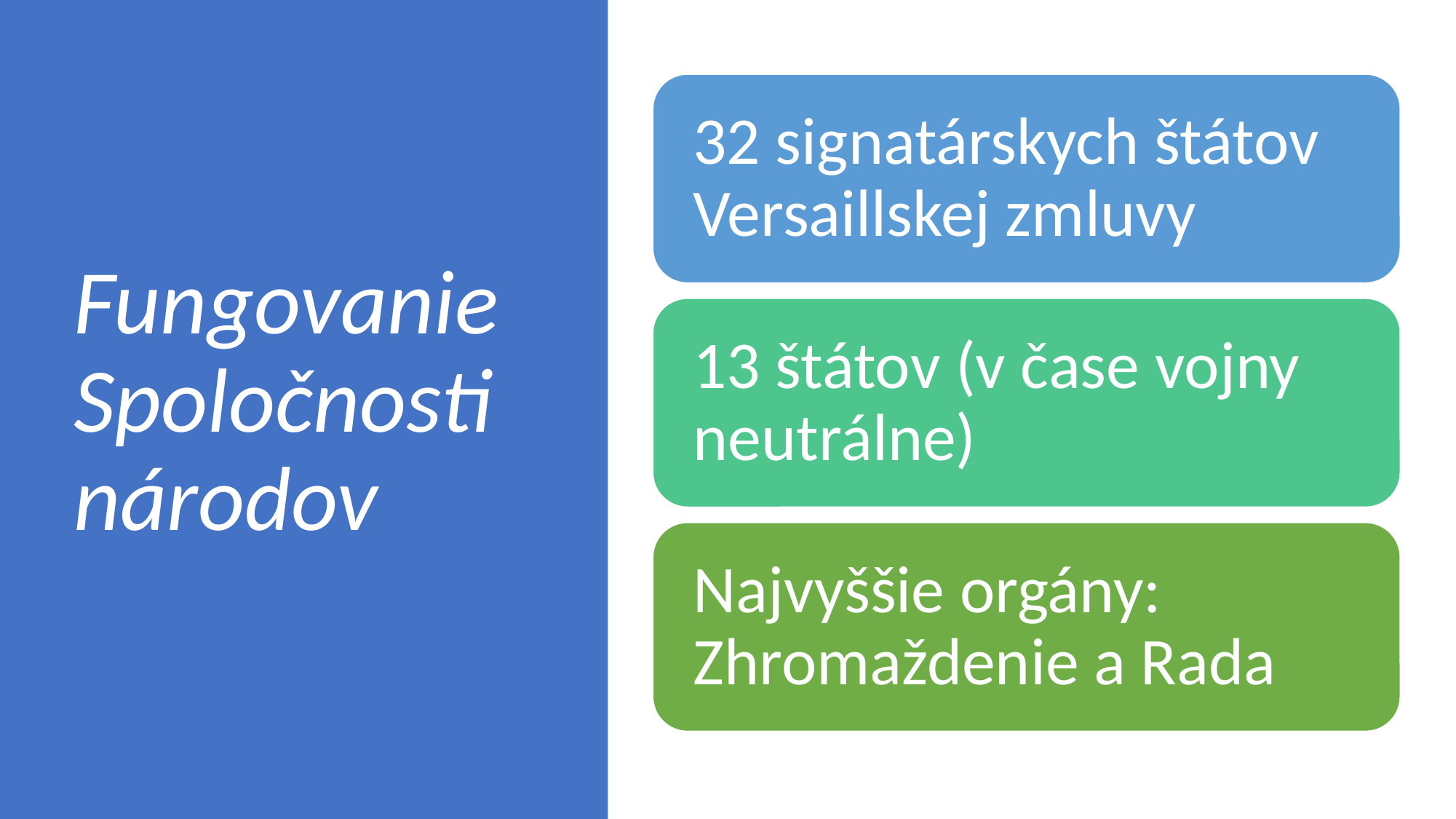

# Fungovanie Spoločnosti národov
32 signatárskych štátov Versaillskej zmluvy
13 štátov (v čase vojny neutrálne)
Najvyššie orgány: Zhromaždenie a Rada